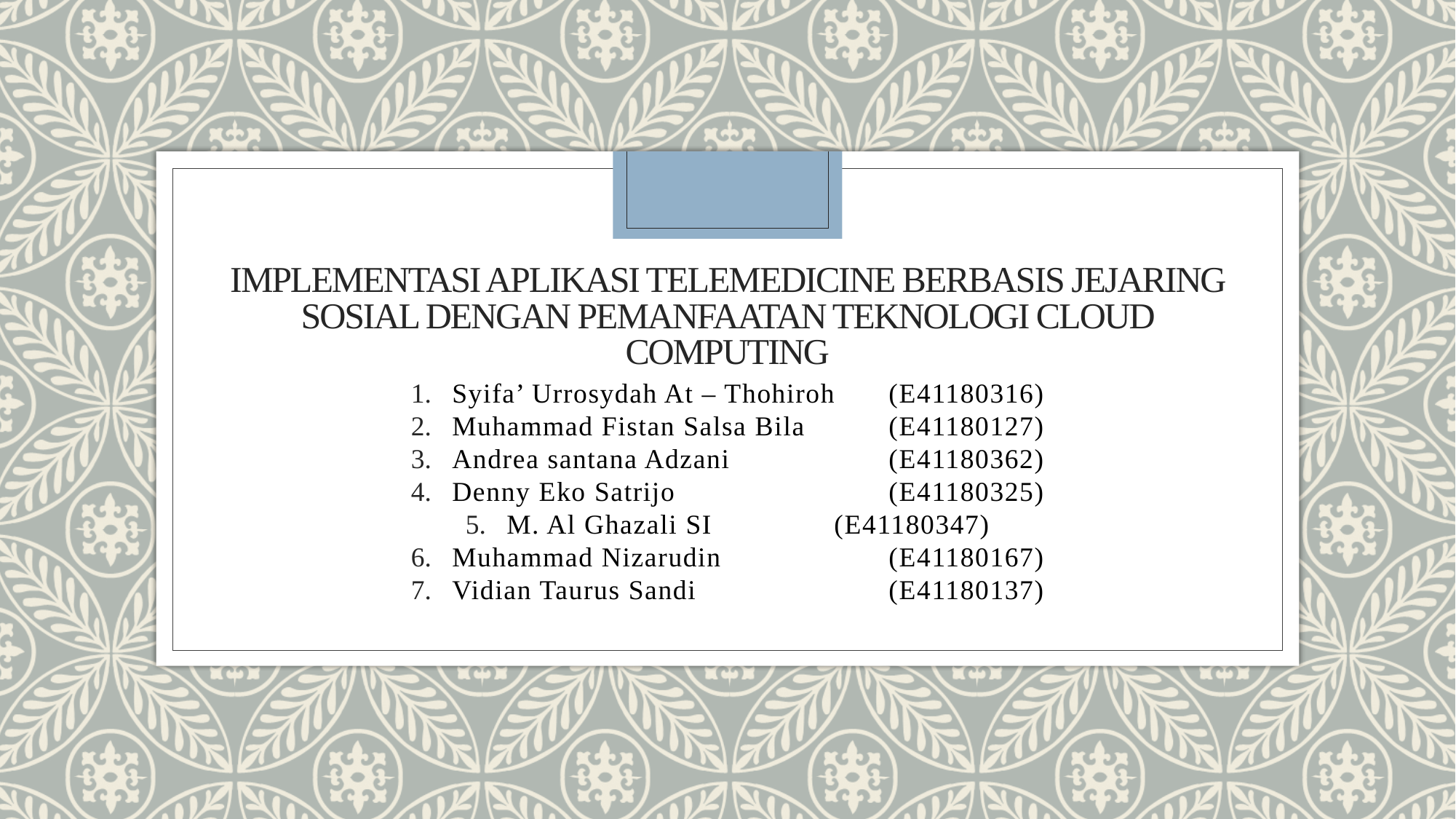

# IMPLEMENTASI APLIKASI TELEMEDICINE BERBASIS JEJARING SOSIAL DENGAN PEMANFAATAN TEKNOLOGI CLOUD COMPUTING
Syifa’ Urrosydah At – Thohiroh	(E41180316)
Muhammad Fistan Salsa Bila	(E41180127)
Andrea santana Adzani		(E41180362)
Denny Eko Satrijo		(E41180325)
M. Al Ghazali SI		(E41180347)
Muhammad Nizarudin		(E41180167)
Vidian Taurus Sandi		(E41180137)